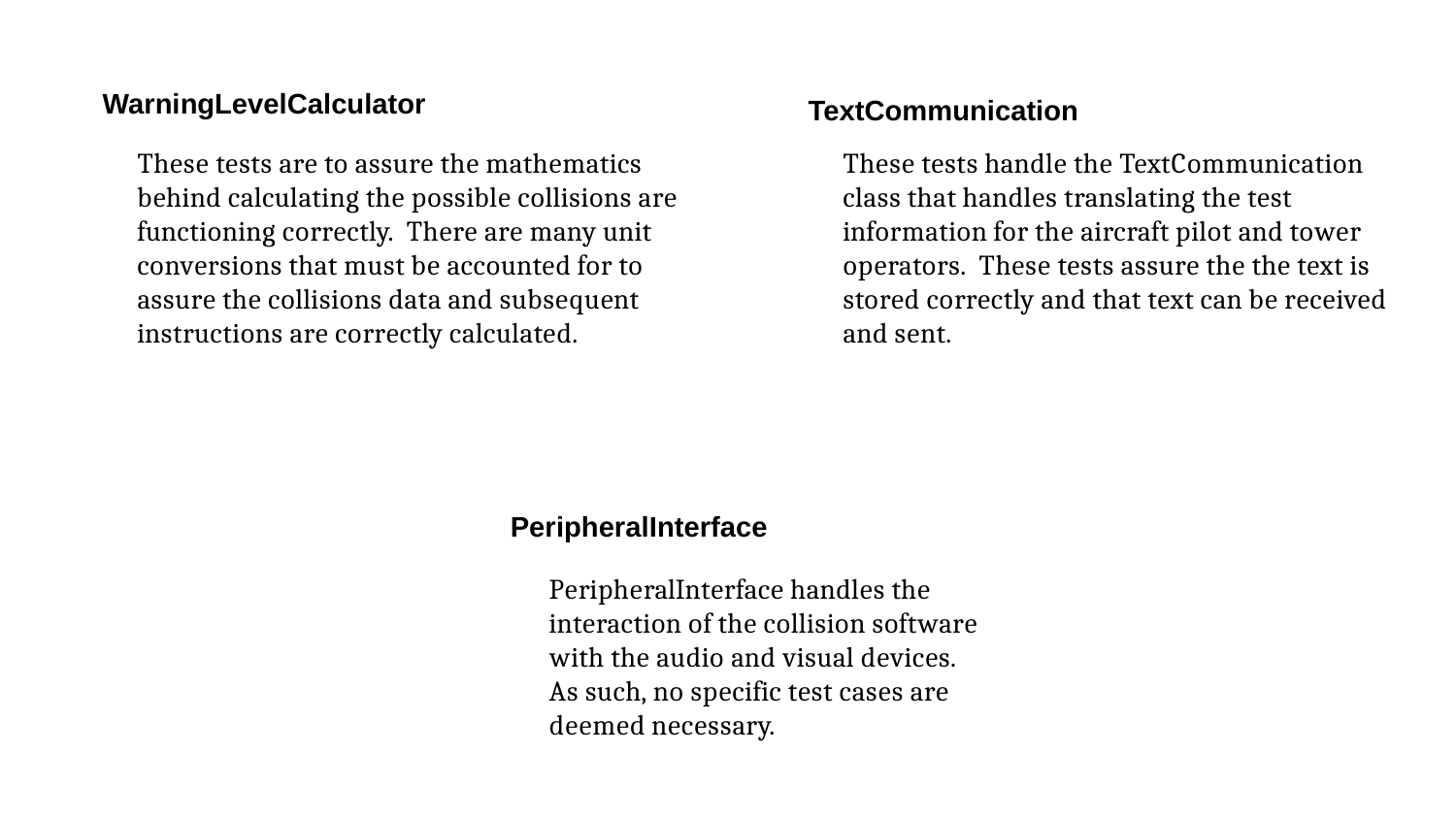

# WarningLevelCalculator
TextCommunication
These tests are to assure the mathematics behind calculating the possible collisions are functioning correctly.  There are many unit conversions that must be accounted for to assure the collisions data and subsequent instructions are correctly calculated.
These tests handle the TextCommunication class that handles translating the test information for the aircraft pilot and tower operators.  These tests assure the the text is stored correctly and that text can be received and sent.
PeripheralInterface
PeripheralInterface handles the interaction of the collision software with the audio and visual devices. As such, no specific test cases are deemed necessary.